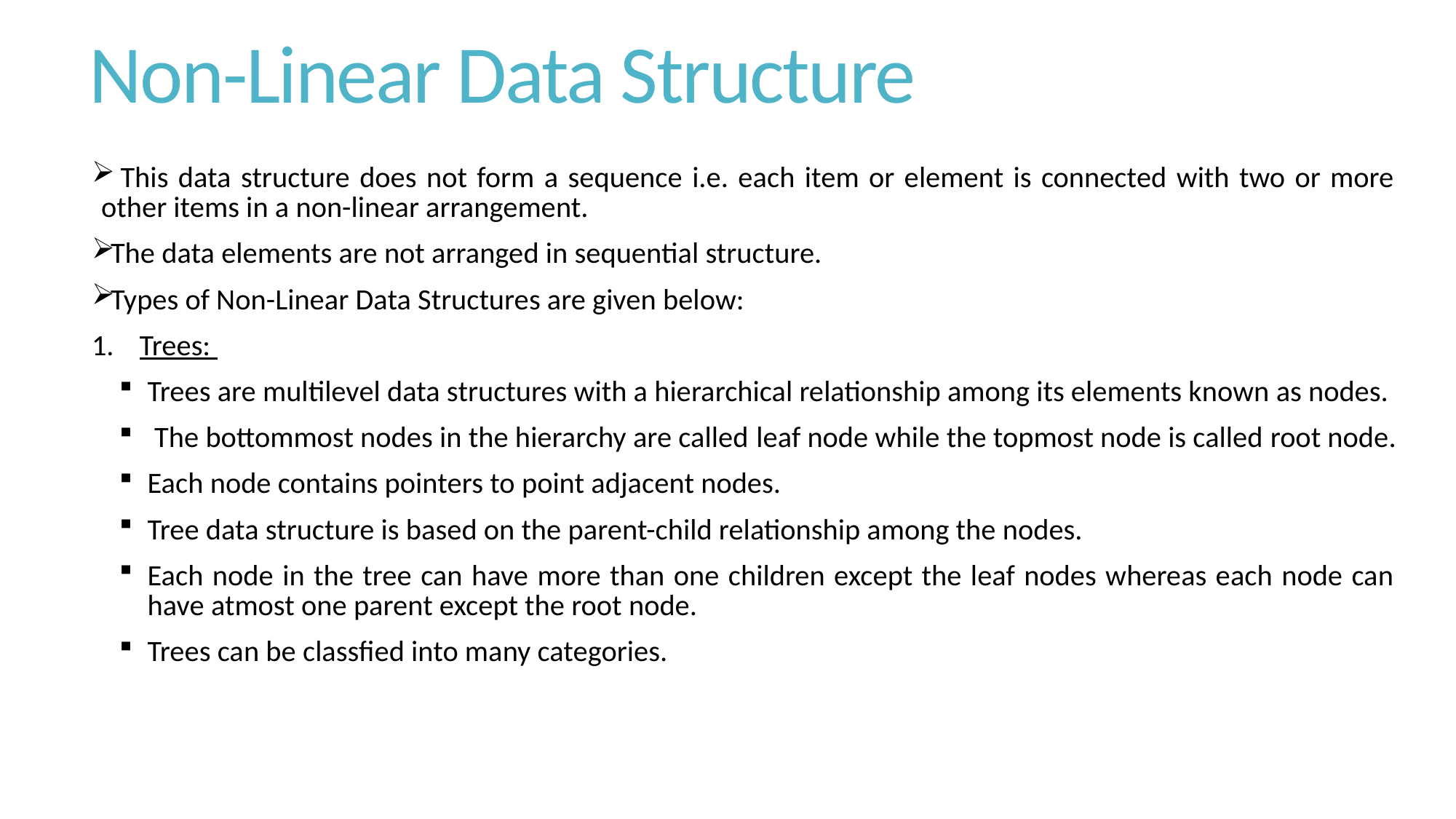

# Non-Linear Data Structure
 This data structure does not form a sequence i.e. each item or element is connected with two or more other items in a non-linear arrangement.
The data elements are not arranged in sequential structure.
Types of Non-Linear Data Structures are given below:
Trees:
Trees are multilevel data structures with a hierarchical relationship among its elements known as nodes.
 The bottommost nodes in the hierarchy are called leaf node while the topmost node is called root node.
Each node contains pointers to point adjacent nodes.
Tree data structure is based on the parent-child relationship among the nodes.
Each node in the tree can have more than one children except the leaf nodes whereas each node can have atmost one parent except the root node.
Trees can be classfied into many categories.